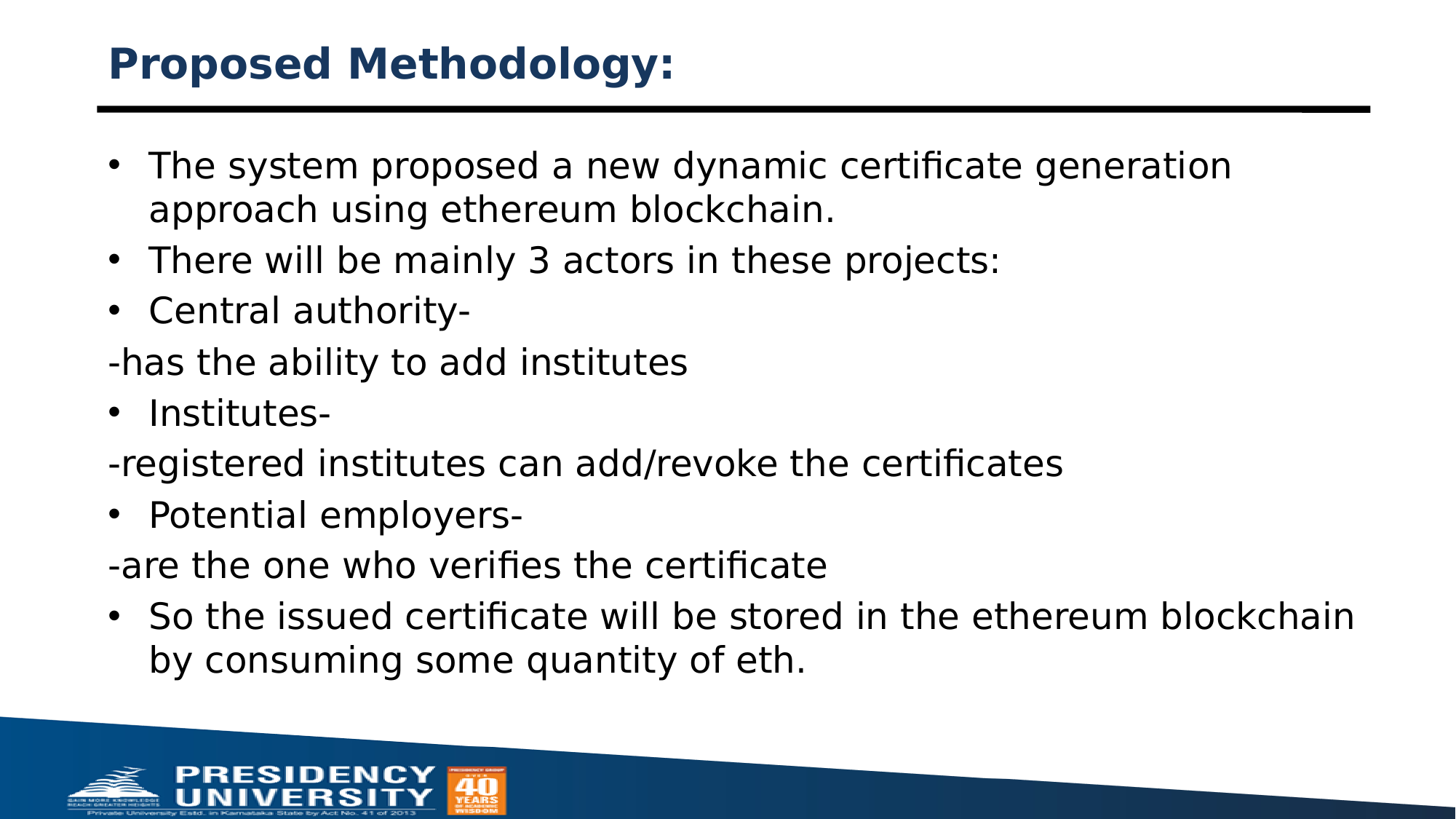

# Proposed Methodology:
The system proposed a new dynamic certificate generation approach using ethereum blockchain.
There will be mainly 3 actors in these projects:
Central authority-
-has the ability to add institutes
Institutes-
-registered institutes can add/revoke the certificates
Potential employers-
-are the one who verifies the certificate
So the issued certificate will be stored in the ethereum blockchain by consuming some quantity of eth.